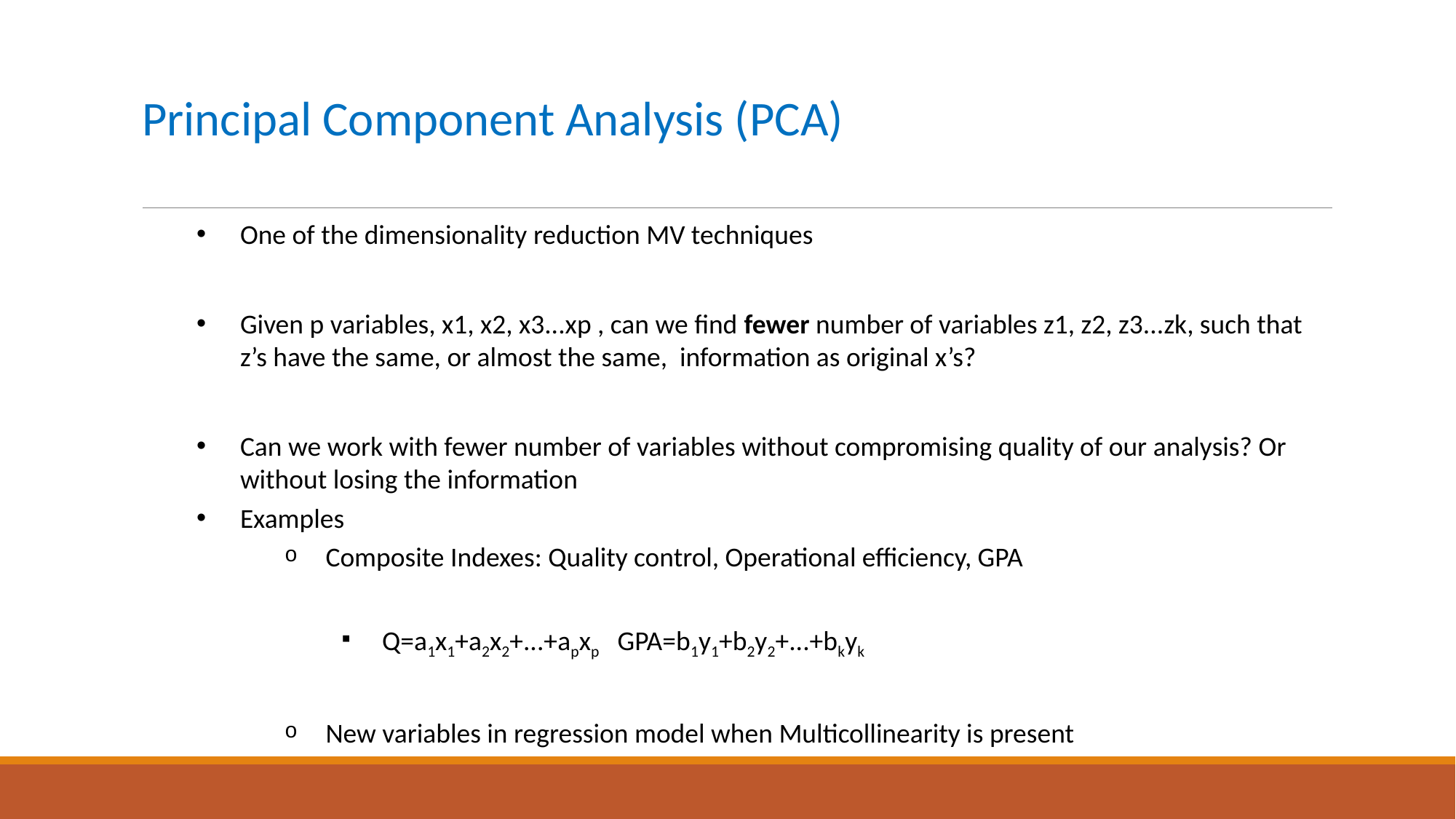

# Principal Component Analysis (PCA)
One of the dimensionality reduction MV techniques

Given p variables, x1, x2, x3...xp , can we find fewer number of variables z1, z2, z3...zk, such that z’s have the same, or almost the same,  information as original x’s?

Can we work with fewer number of variables without compromising quality of our analysis? Or without losing the information
Examples
Composite Indexes: Quality control, Operational efficiency, GPA

Q=a1x1+a2x2+...+apxp     GPA=b1y1+b2y2+...+bkyk

New variables in regression model when Multicollinearity is present